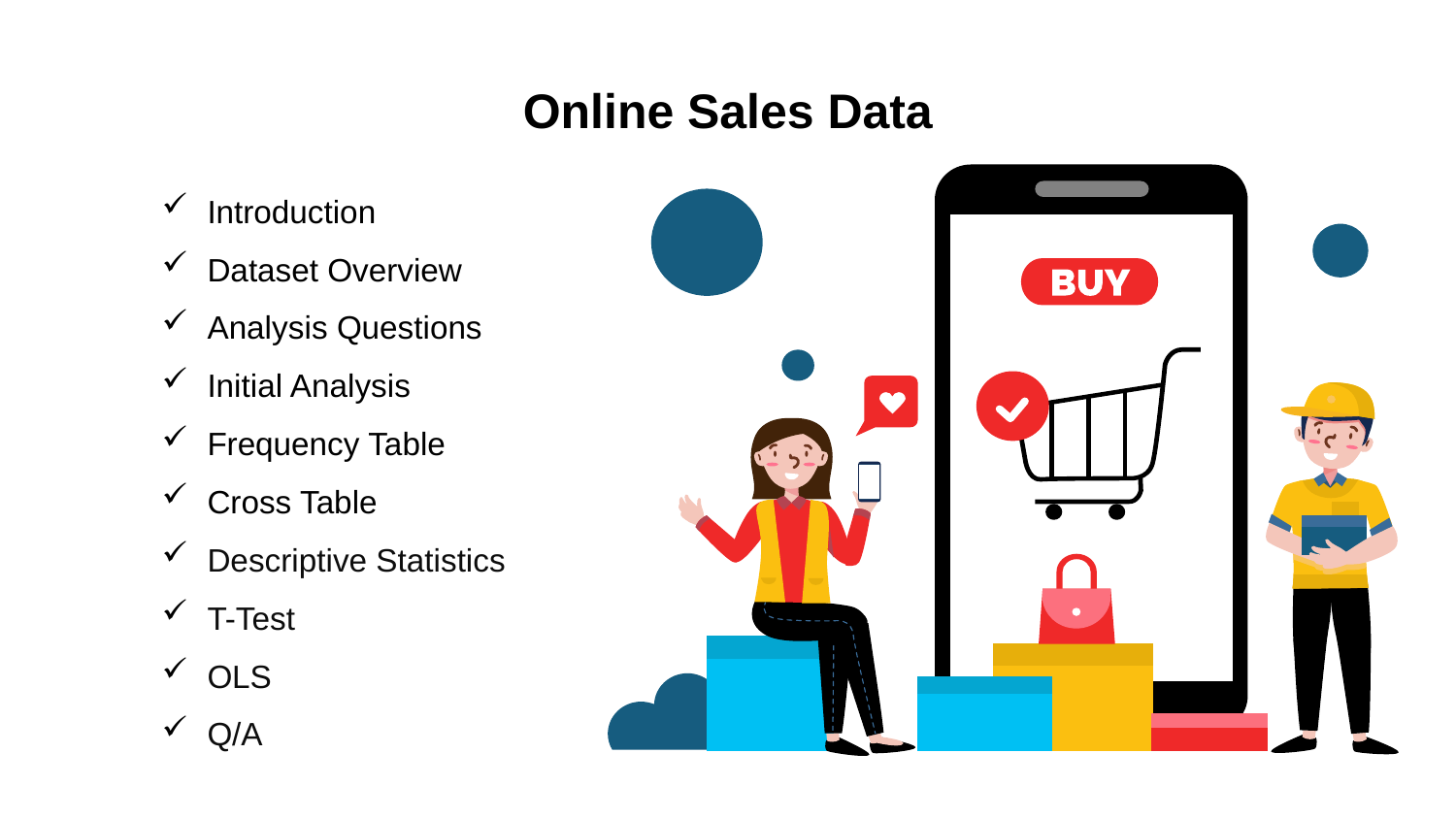

# Online Sales Data
Introduction
Dataset Overview
Analysis Questions
Initial Analysis
Frequency Table
Cross Table
Descriptive Statistics
T-Test
OLS
Q/A